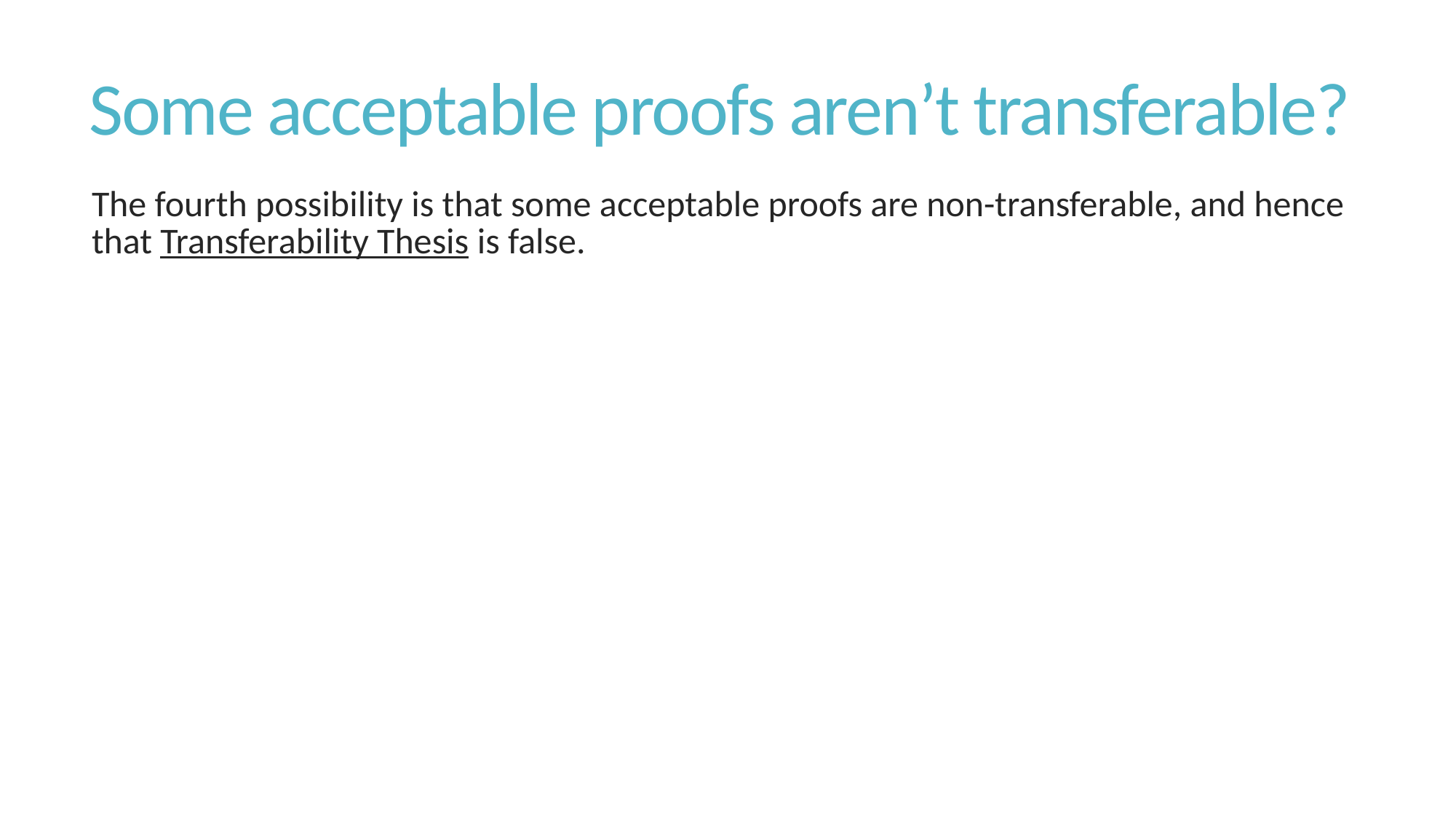

# Some acceptable proofs aren’t transferable?
The fourth possibility is that some acceptable proofs are non-transferable, and hence that Transferability Thesis is false.